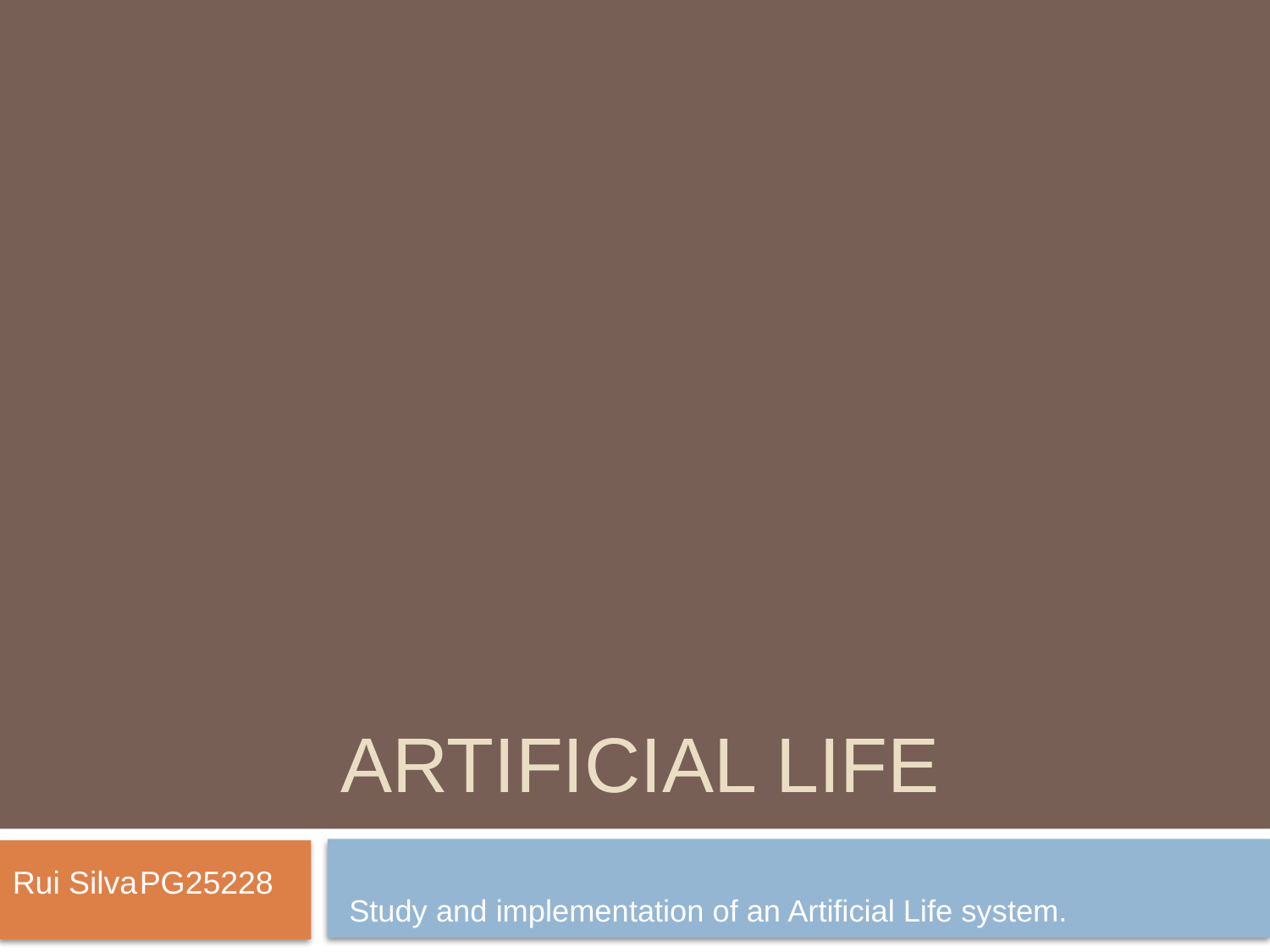

# Artificial Life

 Study and implementation of an Artificial Life system.

Rui Silva	PG25228